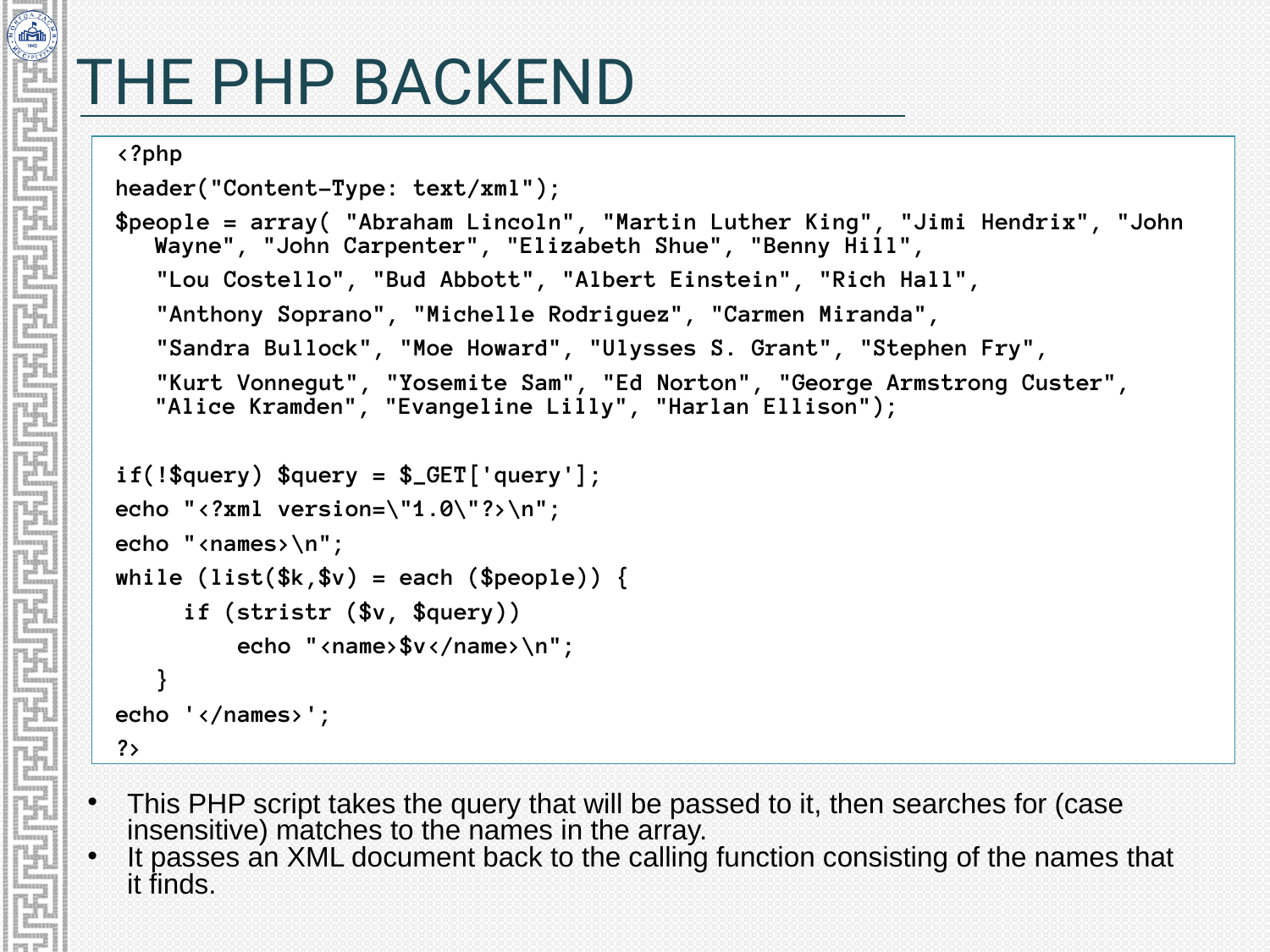

# The PHP backend
<?php
header("Content-Type: text/xml");
$people = array( "Abraham Lincoln", "Martin Luther King", "Jimi Hendrix", "John Wayne", "John Carpenter", "Elizabeth Shue", "Benny Hill",
   "Lou Costello", "Bud Abbott", "Albert Einstein", "Rich Hall",
   "Anthony Soprano", "Michelle Rodriguez", "Carmen Miranda",
   "Sandra Bullock", "Moe Howard", "Ulysses S. Grant", "Stephen Fry",
   "Kurt Vonnegut", "Yosemite Sam", "Ed Norton", "George Armstrong Custer", "Alice Kramden", "Evangeline Lilly", "Harlan Ellison");

if(!$query) $query = $_GET['query'];
echo "<?xml version=\"1.0\"?>\n";
echo "<names>\n";
while (list($k,$v) = each ($people)) {
     if (stristr ($v, $query))
         echo "<name>$v</name>\n";
   }
echo '</names>';
?>
This PHP script takes the query that will be passed to it, then searches for (case insensitive) matches to the names in the array.
It passes an XML document back to the calling function consisting of the names that it finds.